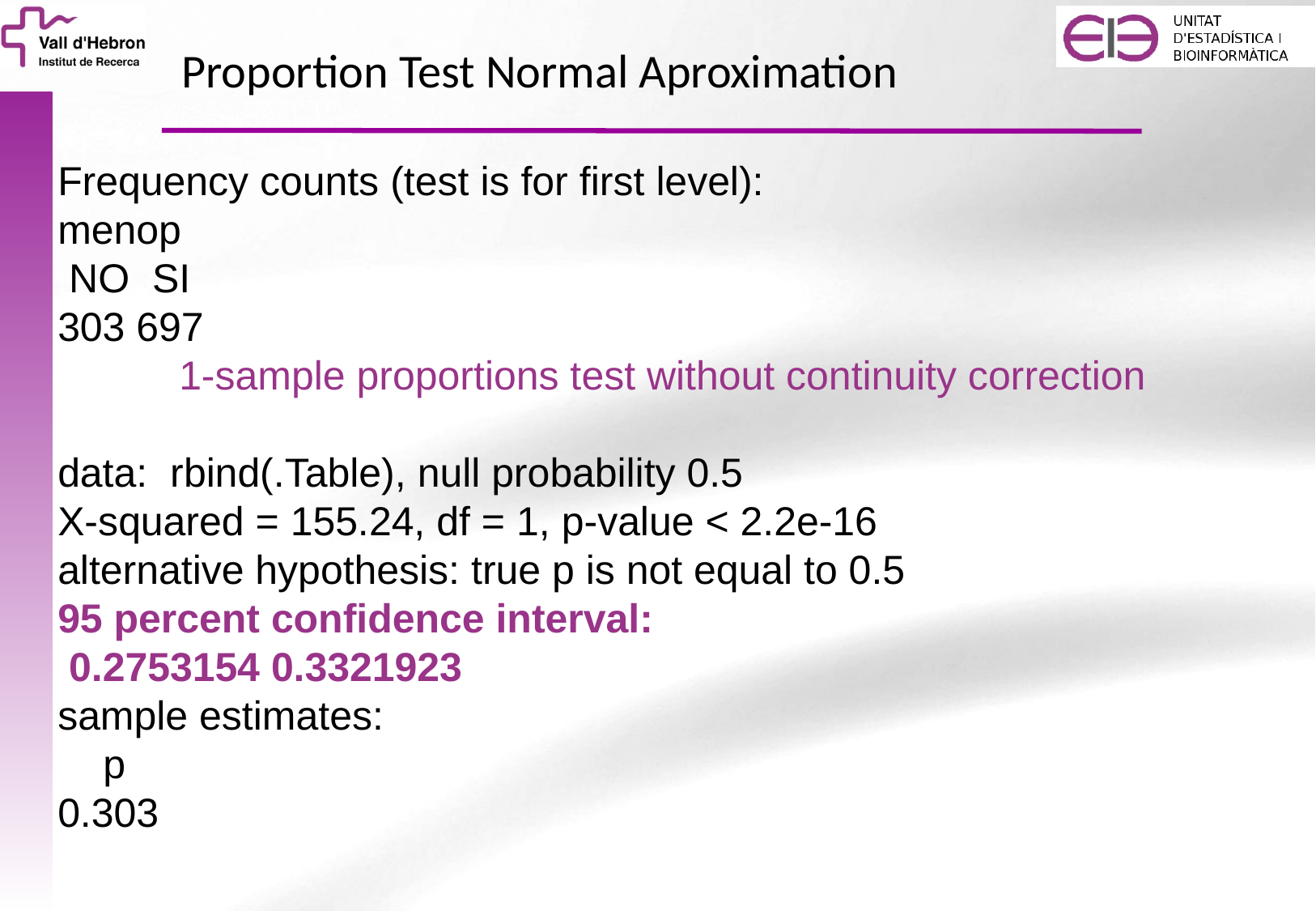

Proportion Test Normal Aproximation
Frequency counts (test is for first level):
menop
 NO  SI
303 697
	1-sample proportions test without continuity correction

data:  rbind(.Table), null probability 0.5
X-squared = 155.24, df = 1, p-value < 2.2e-16
alternative hypothesis: true p is not equal to 0.5
95 percent confidence interval:
 0.2753154 0.3321923
sample estimates:
    p
0.303